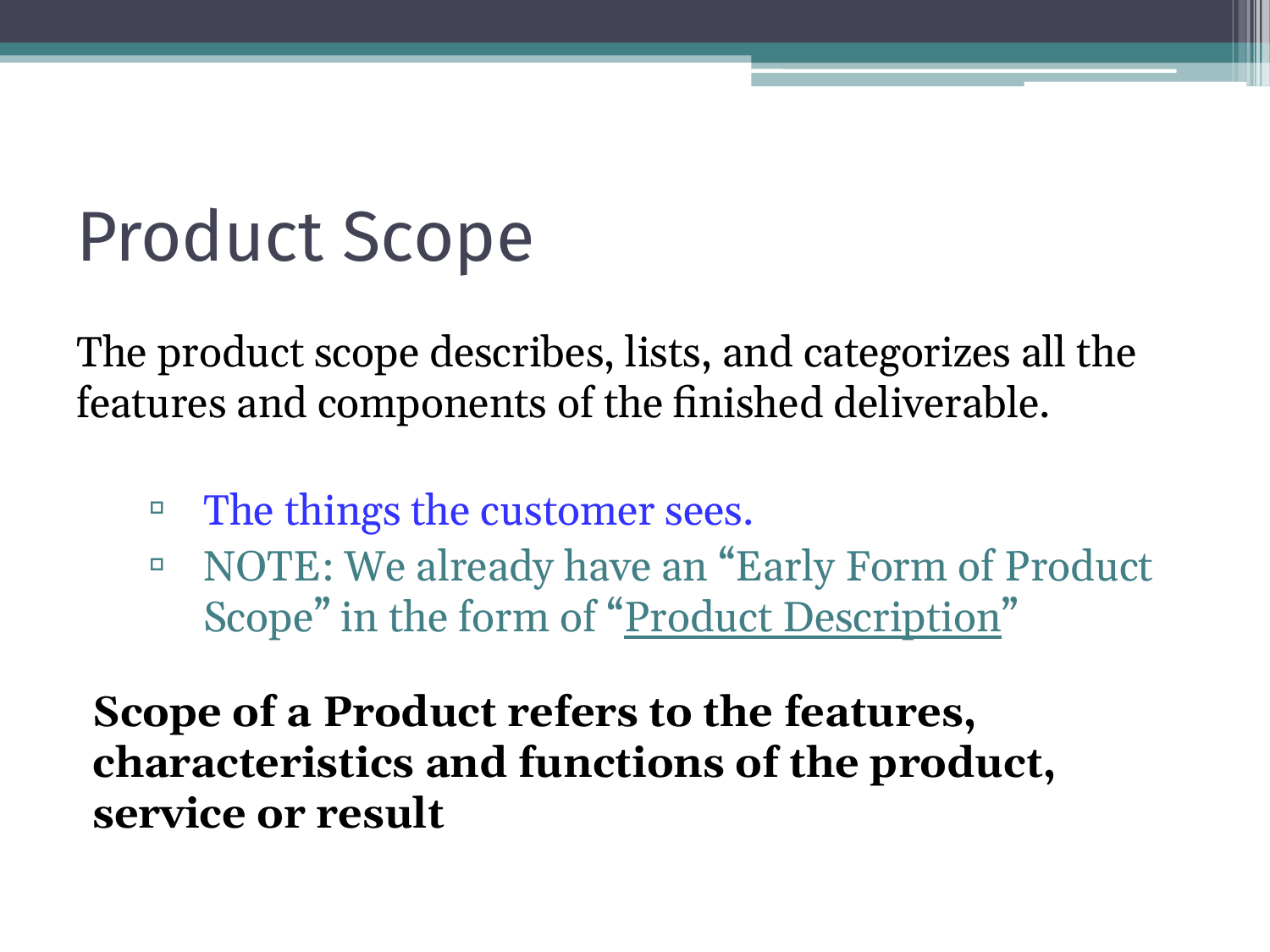

# Product Scope
The product scope describes, lists, and categorizes all the features and components of the finished deliverable.
The things the customer sees.
NOTE: We already have an “Early Form of Product Scope” in the form of “Product Description”

Scope of a Product refers to the features, characteristics and functions of the product, service or result